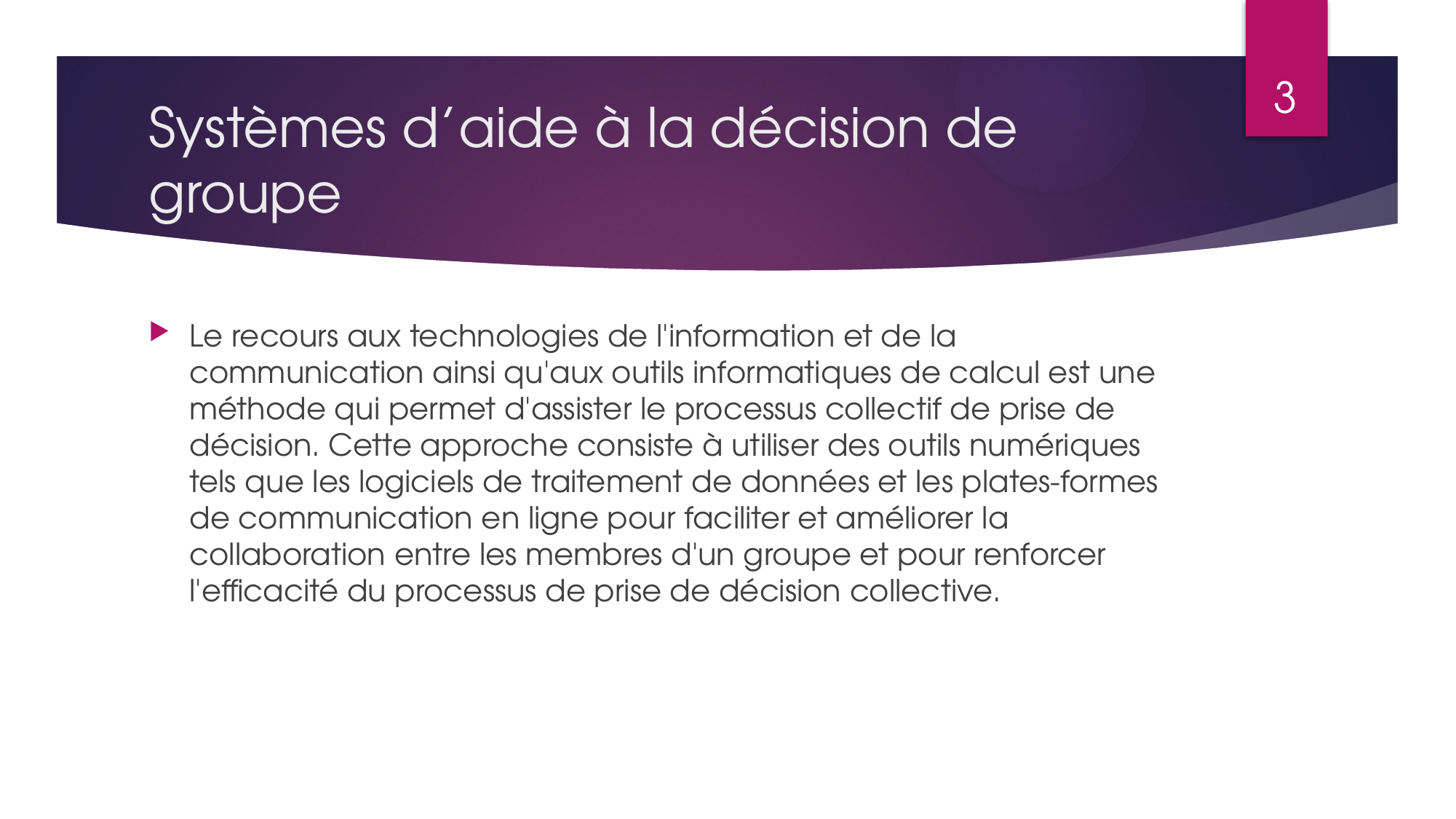

3
# Systèmes d’aide à la décision de groupe
Le recours aux technologies de l'information et de la communication ainsi qu'aux outils informatiques de calcul est une méthode qui permet d'assister le processus collectif de prise de décision. Cette approche consiste à utiliser des outils numériques tels que les logiciels de traitement de données et les plates-formes de communication en ligne pour faciliter et améliorer la collaboration entre les membres d'un groupe et pour renforcer l'efficacité du processus de prise de décision collective.